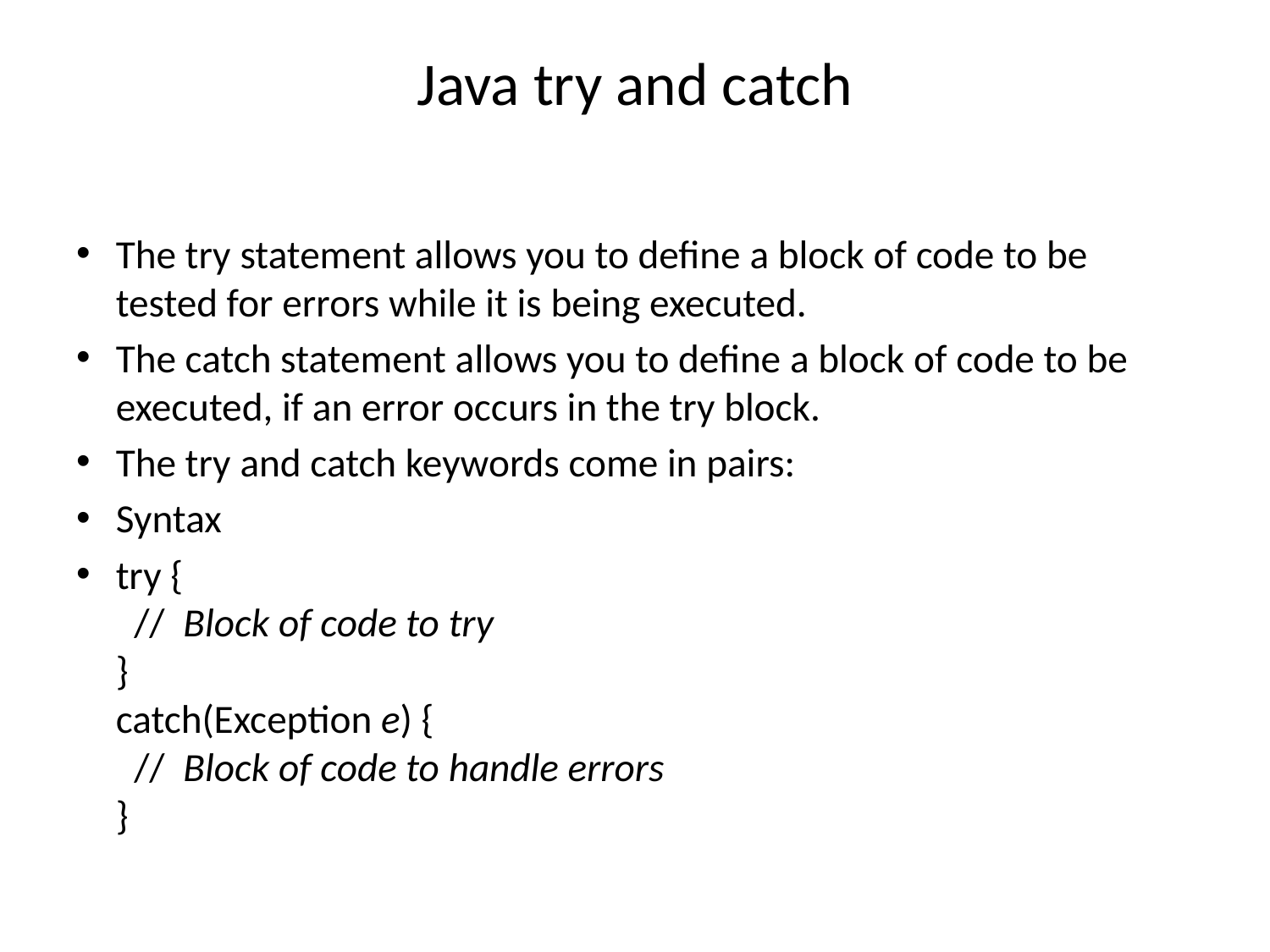

# Java try and catch
The try statement allows you to define a block of code to be tested for errors while it is being executed.
The catch statement allows you to define a block of code to be executed, if an error occurs in the try block.
The try and catch keywords come in pairs:
Syntax
try {
  //  Block of code to try
}
catch(Exception e) {
  //  Block of code to handle errors
}